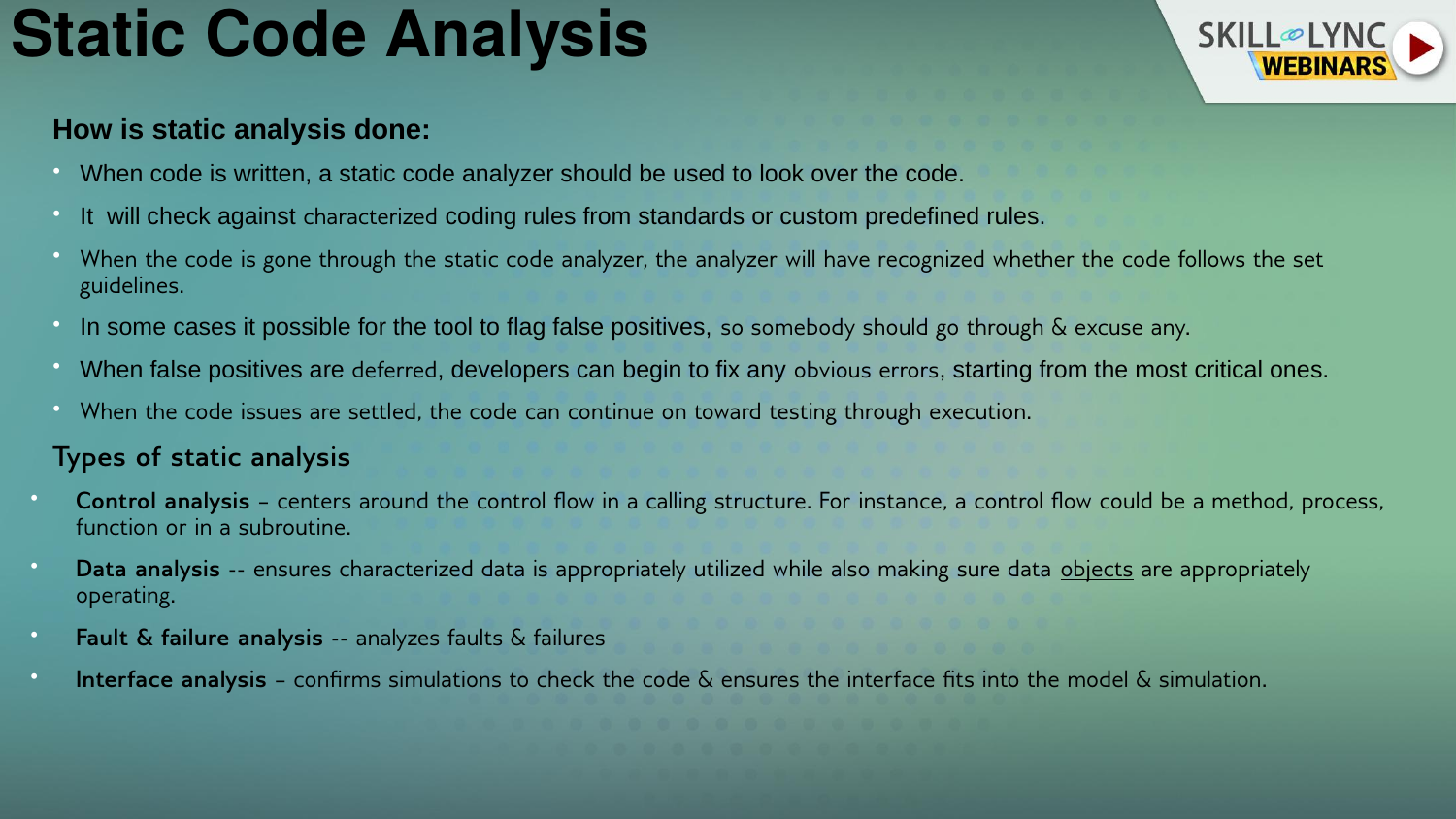

# Static Code Analysis
How is static analysis done:
When code is written, a static code analyzer should be used to look over the code.
It  will check against characterized coding rules from standards or custom predefined rules.
When the code is gone through the static code analyzer, the analyzer will have recognized whether the code follows the set guidelines.
In some cases it possible for the tool to flag false positives, so somebody should go through & excuse any.
When false positives are deferred, developers can begin to fix any obvious errors, starting from the most critical ones.
When the code issues are settled, the code can continue on toward testing through execution.
Types of static analysis
Control analysis – centers around the control flow in a calling structure. For instance, a control flow could be a method, process, function or in a subroutine.
Data analysis -- ensures characterized data is appropriately utilized while also making sure data objects are appropriately operating.
Fault & failure analysis -- analyzes faults & failures
Interface analysis – confirms simulations to check the code & ensures the interface fits into the model & simulation.